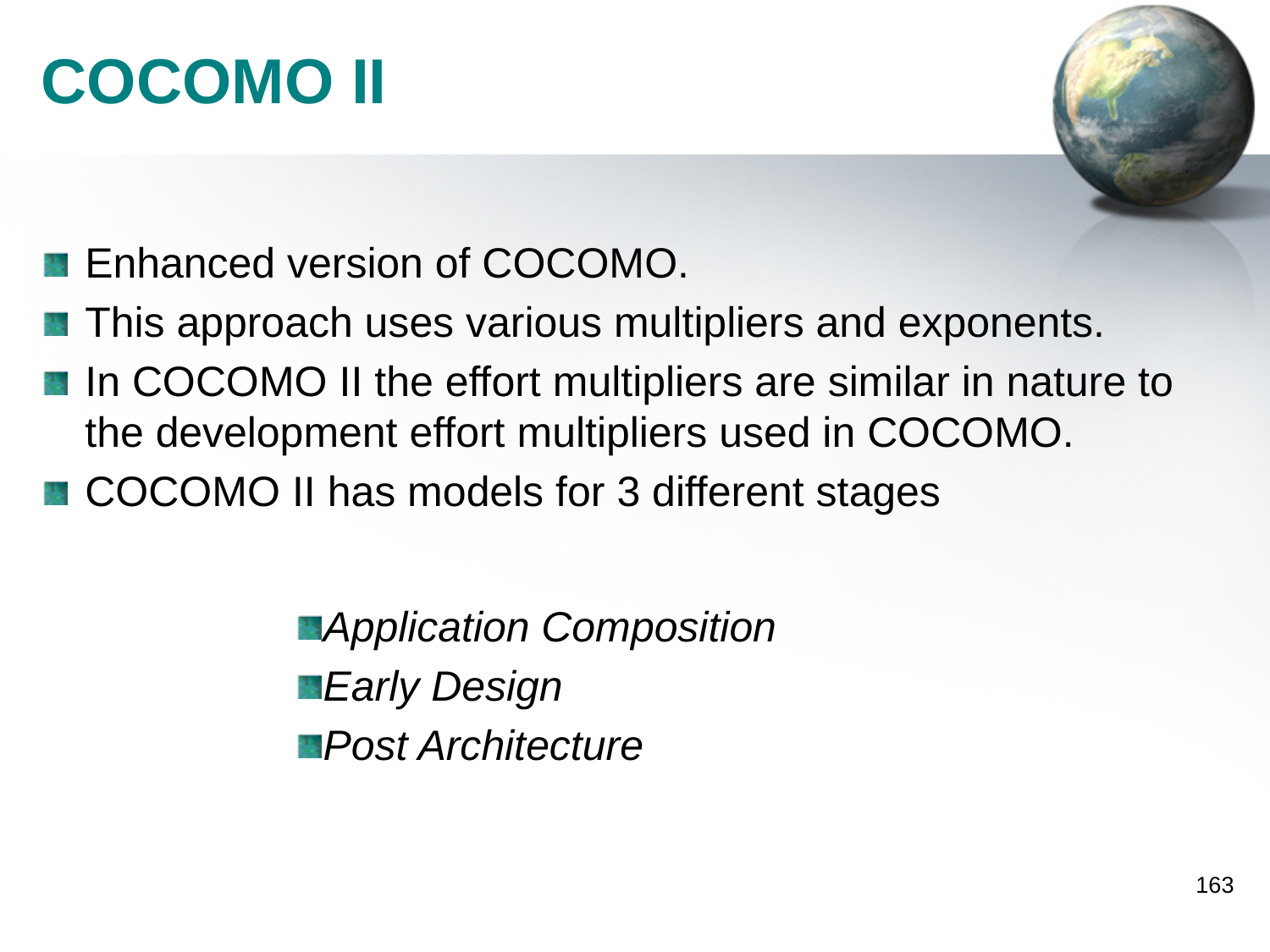

# COCOMO II
Enhanced version of COCOMO.
This approach uses various multipliers and exponents.
In COCOMO II the effort multipliers are similar in nature to the development effort multipliers used in COCOMO.
COCOMO II has models for 3 different stages

Application Composition
Early Design
Post Architecture

163